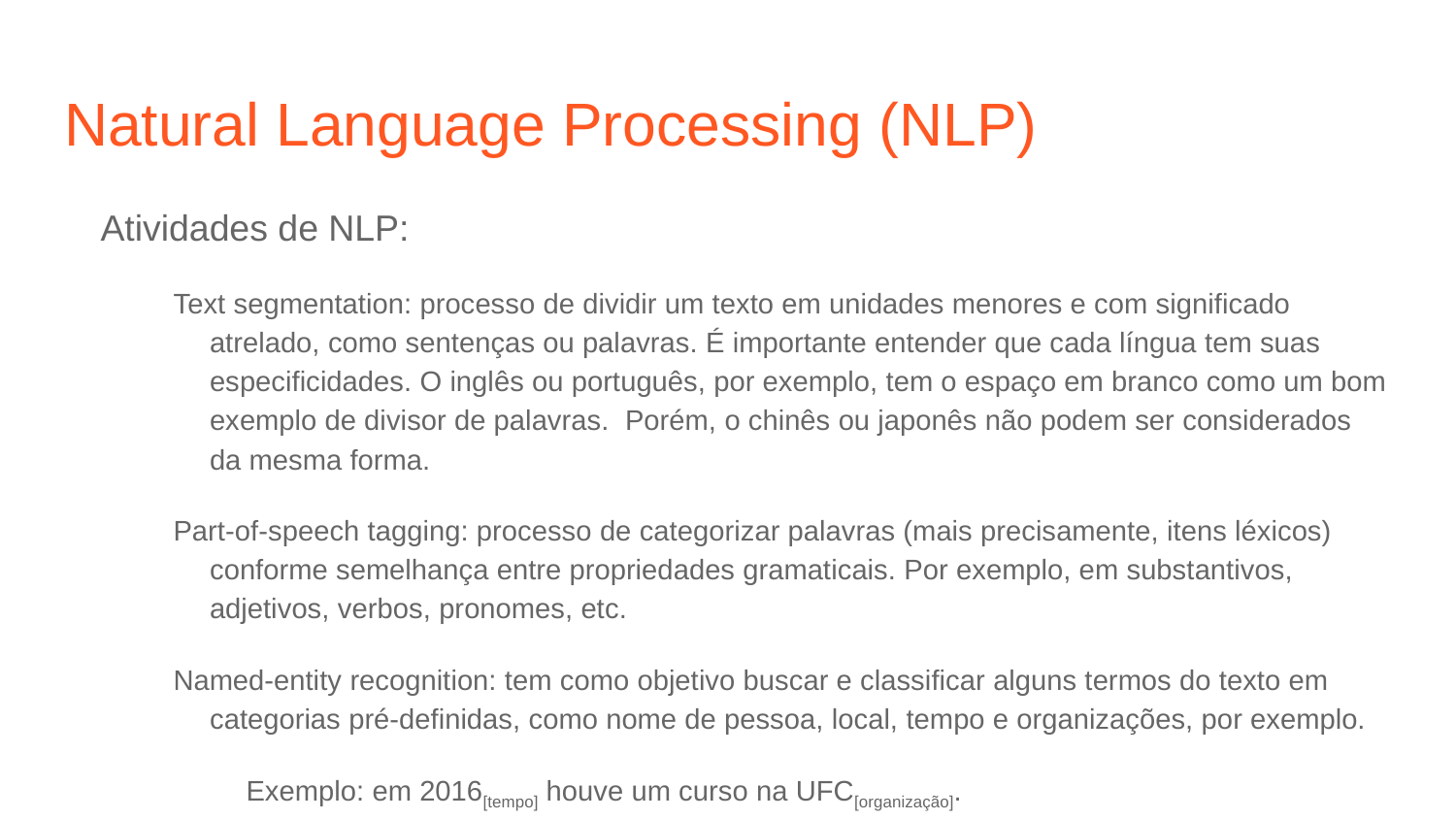

# Natural Language Processing (NLP)

Atividades de NLP:
Text segmentation: processo de dividir um texto em unidades menores e com significado atrelado, como sentenças ou palavras. É importante entender que cada língua tem suas especificidades. O inglês ou português, por exemplo, tem o espaço em branco como um bom exemplo de divisor de palavras.  Porém, o chinês ou japonês não podem ser considerados da mesma forma.
Part-of-speech tagging: processo de categorizar palavras (mais precisamente, itens léxicos) conforme semelhança entre propriedades gramaticais. Por exemplo, em substantivos, adjetivos, verbos, pronomes, etc.
Named-entity recognition: tem como objetivo buscar e classificar alguns termos do texto em categorias pré-definidas, como nome de pessoa, local, tempo e organizações, por exemplo.
Exemplo: em 2016[tempo] houve um curso na UFC[organização].